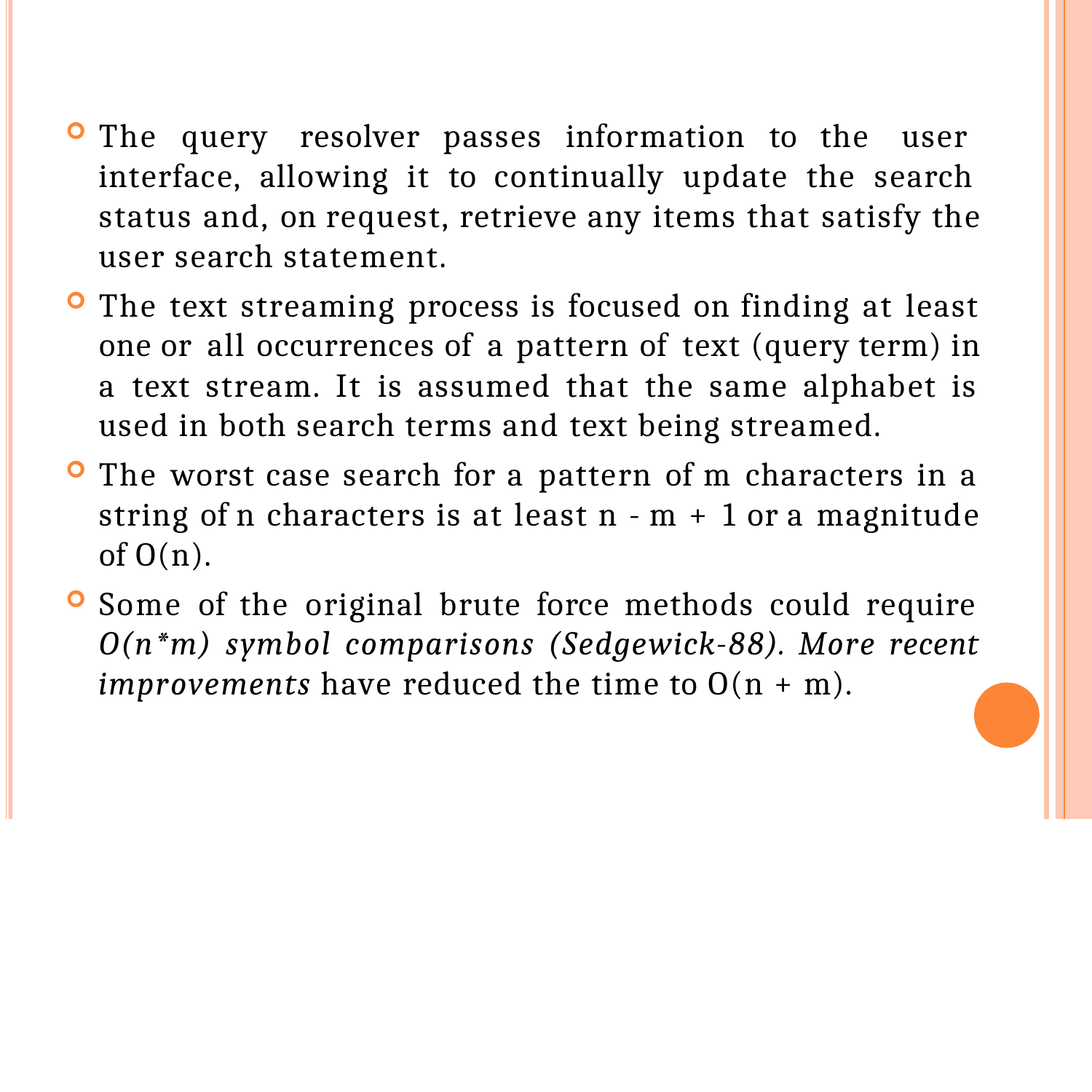

The query resolver passes information to the user  interface, allowing it to continually update the search  status and, on request, retrieve any items that satisfy the  user search statement.
The text streaming process is focused on finding at least  one or all occurrences of a pattern of text (query term) in  a text stream. It is assumed that the same alphabet is  used in both search terms and text being streamed.
The worst case search for a pattern of m characters in a  string of n characters is at least n - m + 1 or a magnitude  of O(n).
Some of the original brute force methods could require  O(n*m) symbol comparisons (Sedgewick-88). More recent  improvements have reduced the time to O(n + m).